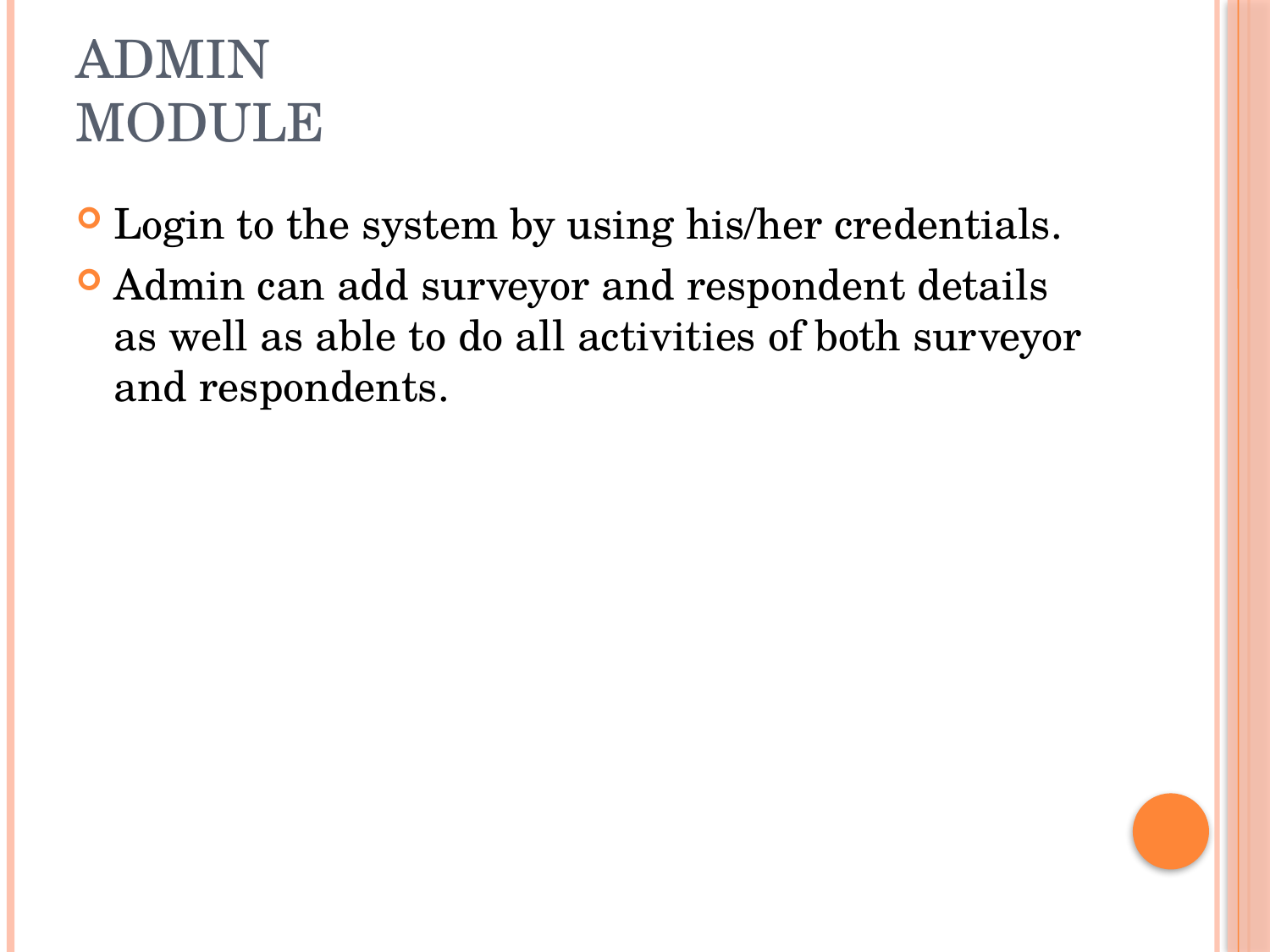

# Admin Module
Login to the system by using his/her credentials.
Admin can add surveyor and respondent details as well as able to do all activities of both surveyor and respondents.